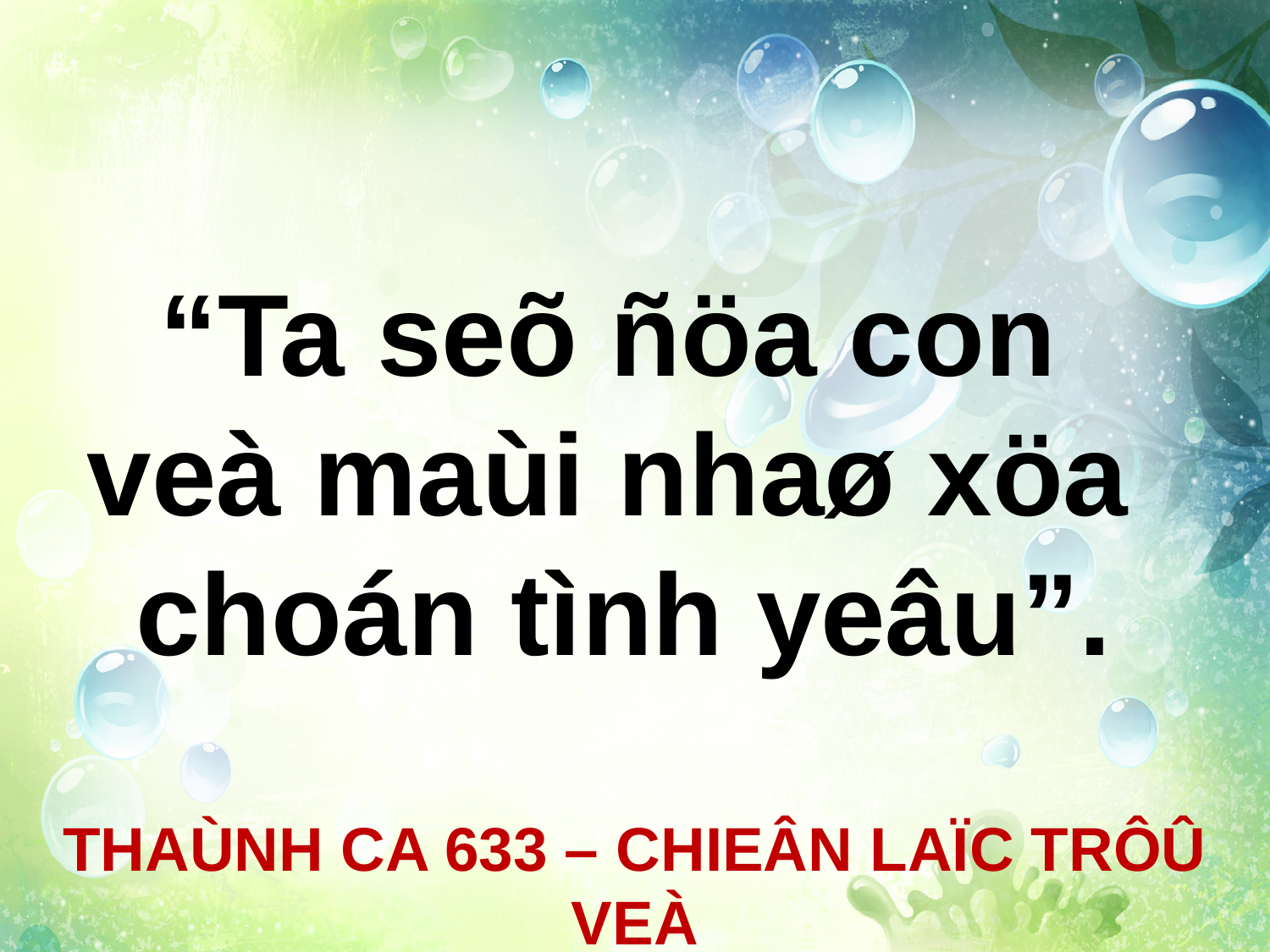

“Ta seõ ñöa con
veà maùi nhaø xöa
choán tình yeâu”.
THAÙNH CA 633 – CHIEÂN LAÏC TRÔÛ VEÀ